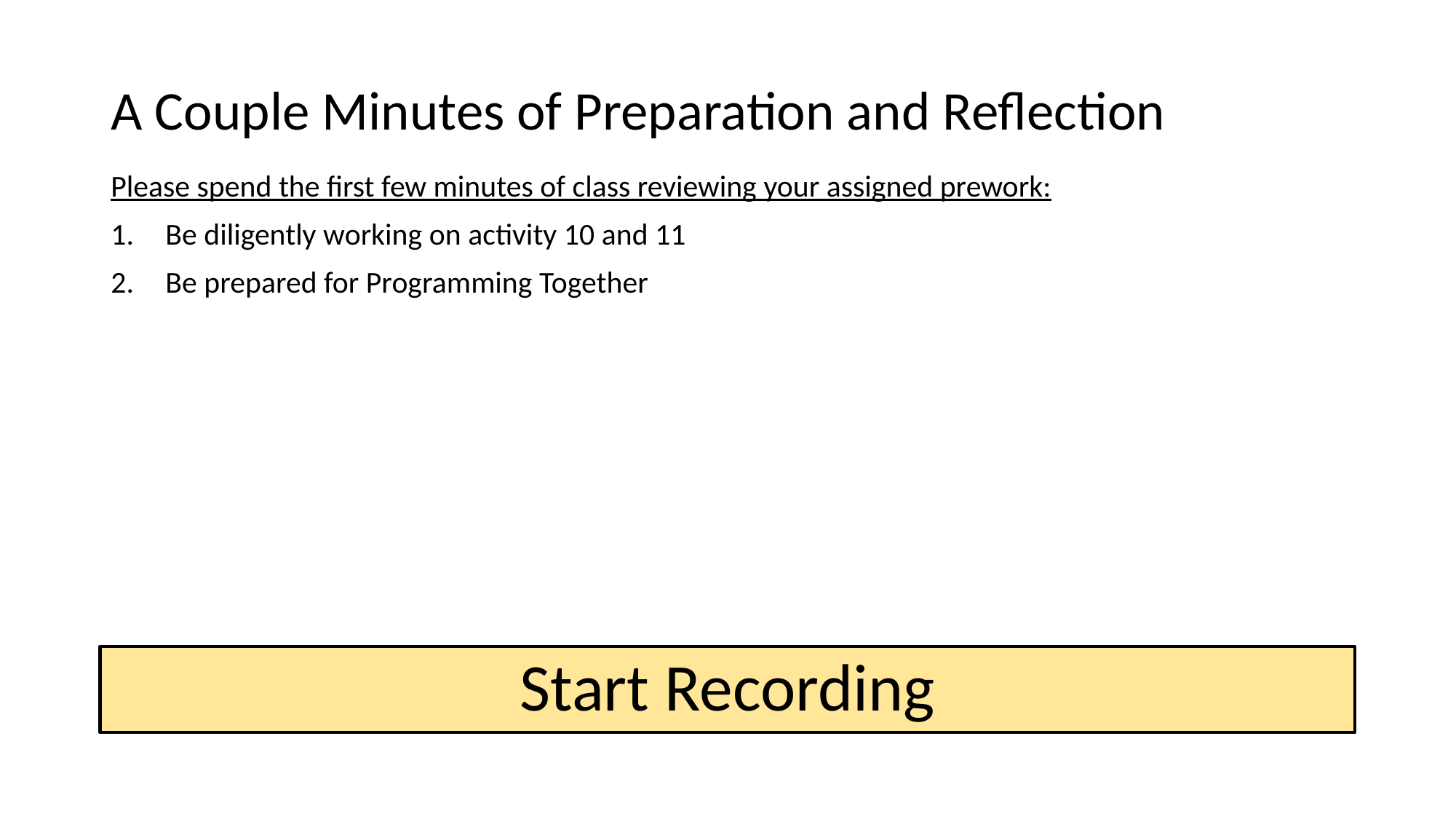

# A Couple Minutes of Preparation and Reflection
Please spend the first few minutes of class reviewing your assigned prework:
Be diligently working on activity 10 and 11
Be prepared for Programming Together

Start Recording